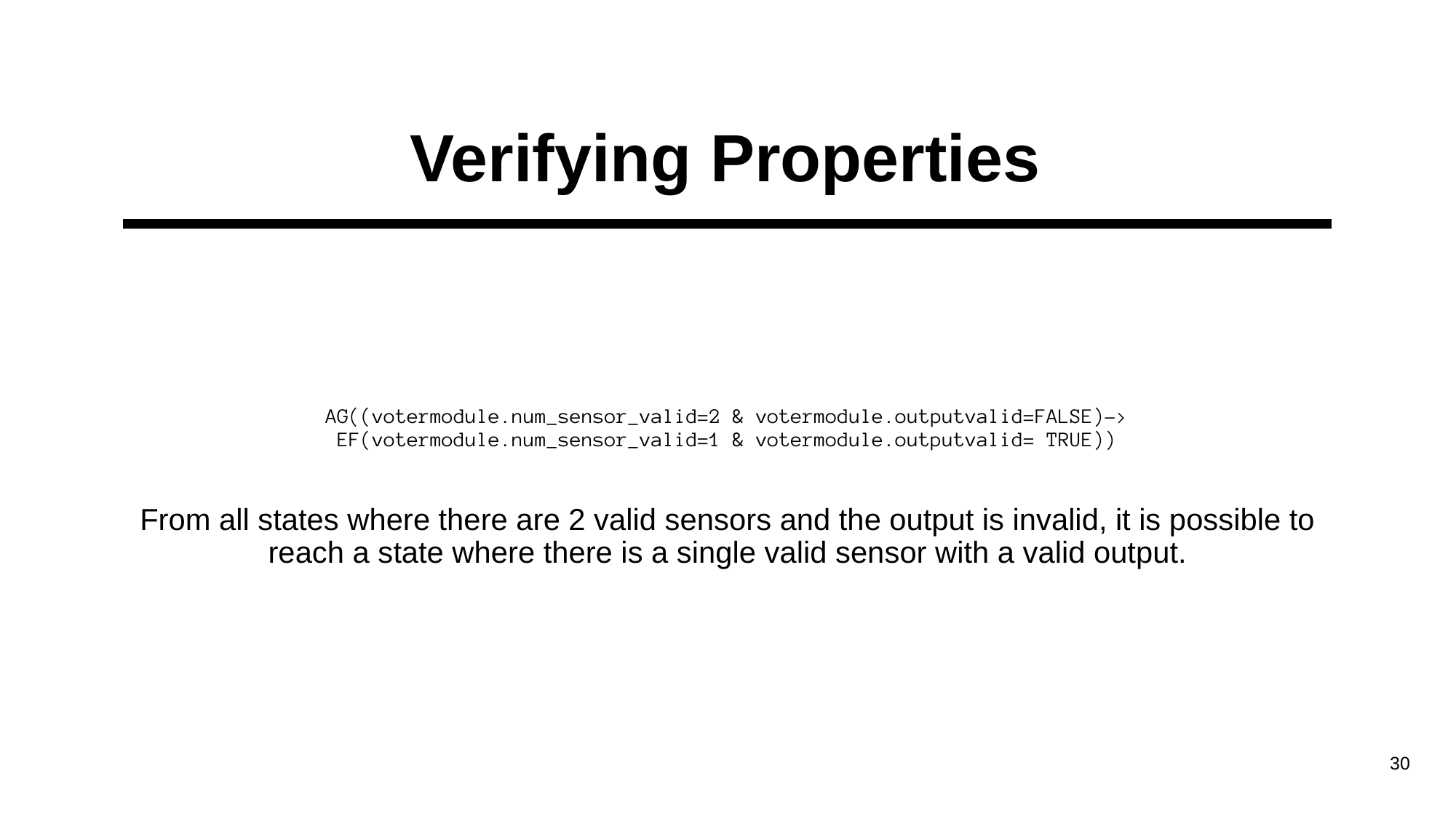

# Verifying Properties

AG((votermodule.num_sensor_valid=2 & votermodule.outputvalid=FALSE)-> EF(votermodule.num_sensor_valid=1 & votermodule.outputvalid= TRUE))

From all states where there are 2 valid sensors and the output is invalid, it is possible to reach a state where there is a single valid sensor with a valid output.
30